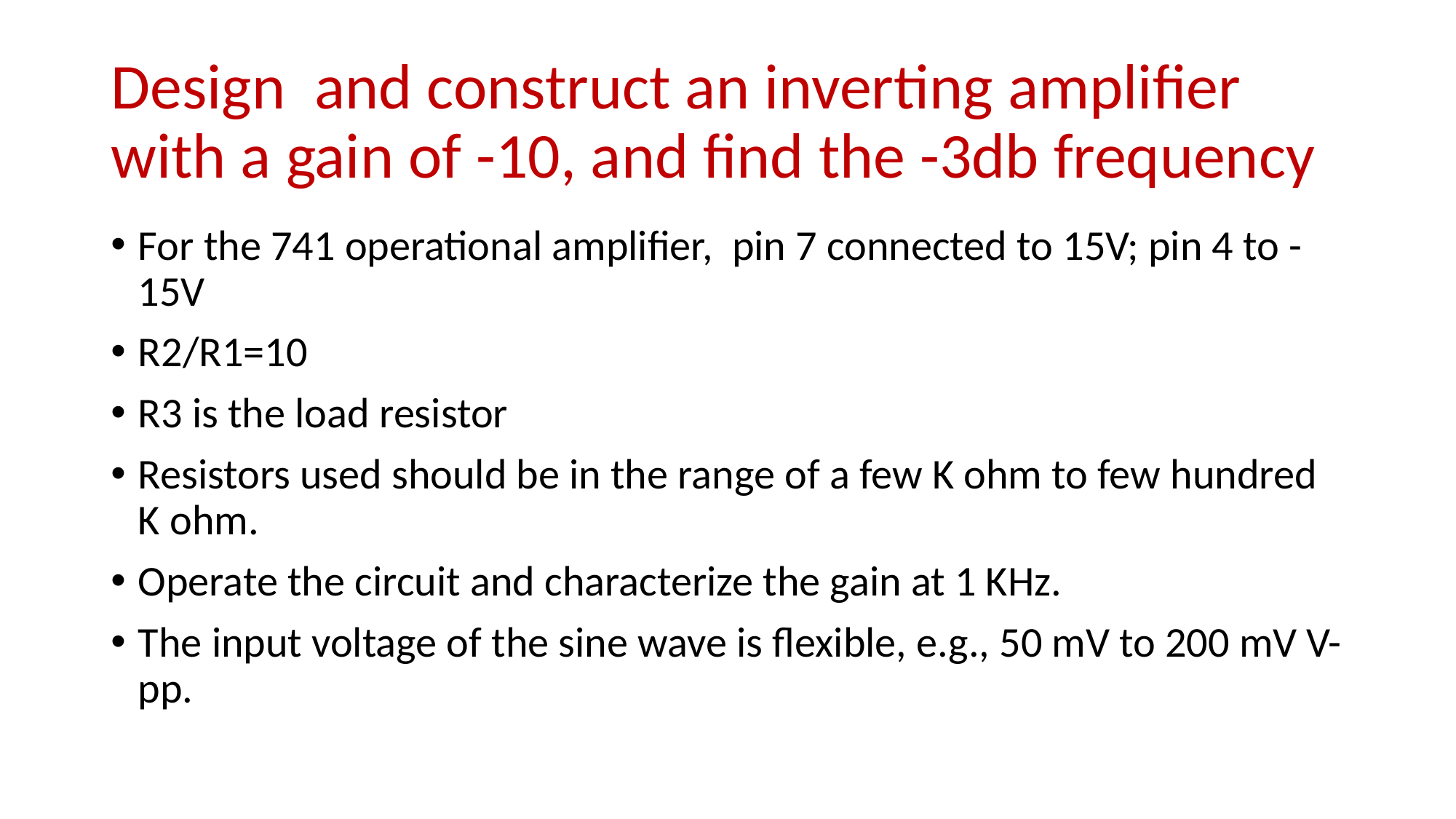

# Design  and construct an inverting amplifier with a gain of -10, and find the -3db frequency
For the 741 operational amplifier,  pin 7 connected to 15V; pin 4 to -15V
R2/R1=10
R3 is the load resistor
Resistors used should be in the range of a few K ohm to few hundred K ohm.
Operate the circuit and characterize the gain at 1 KHz.
The input voltage of the sine wave is flexible, e.g., 50 mV to 200 mV V-pp.